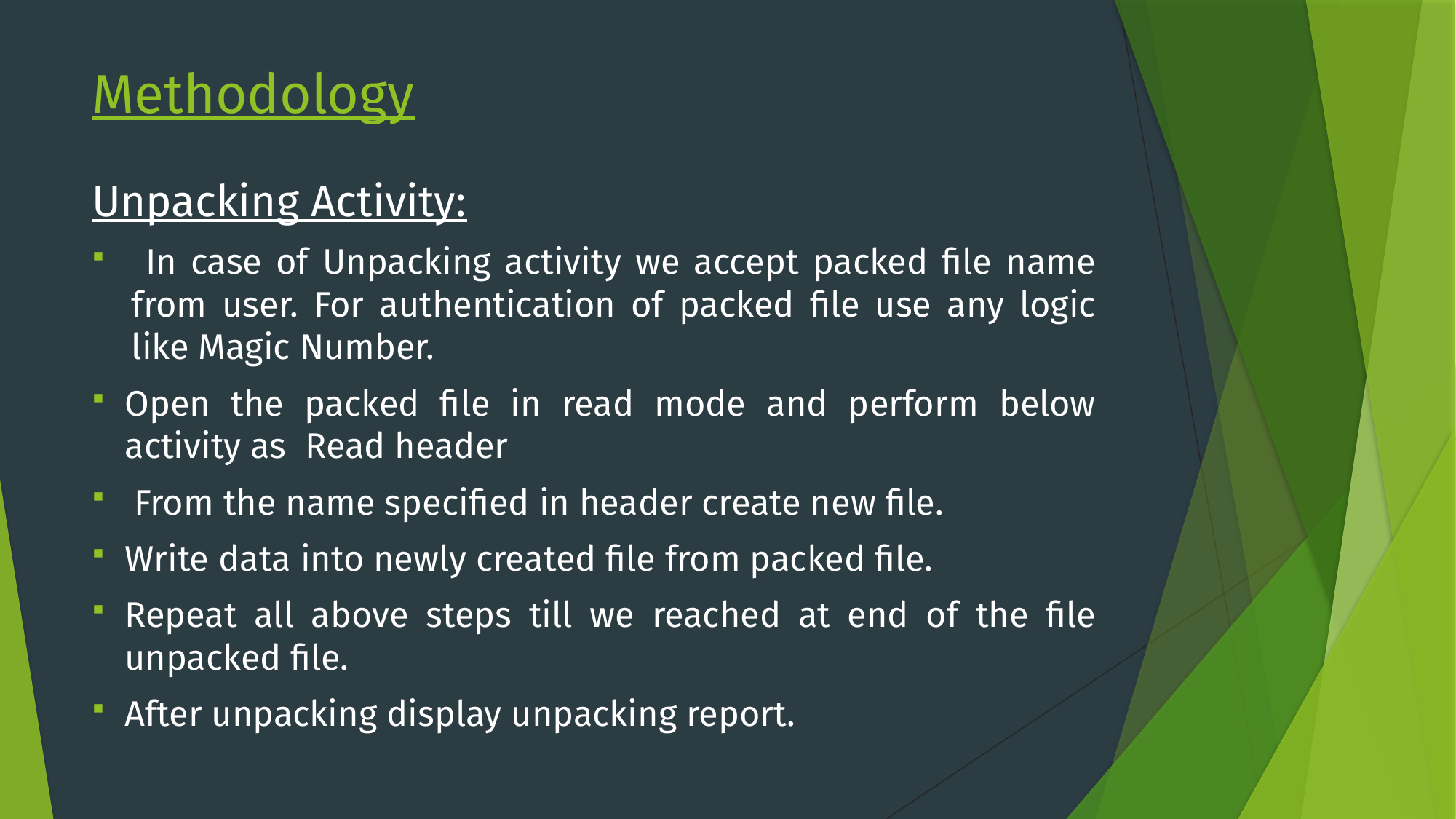

# Methodology
Unpacking Activity:
 In case of Unpacking activity we accept packed file name from user. For authentication of packed file use any logic like Magic Number.
Open the packed file in read mode and perform below activity as  Read header
 From the name specified in header create new file.
Write data into newly created file from packed file.
Repeat all above steps till we reached at end of the file unpacked file.
After unpacking display unpacking report.